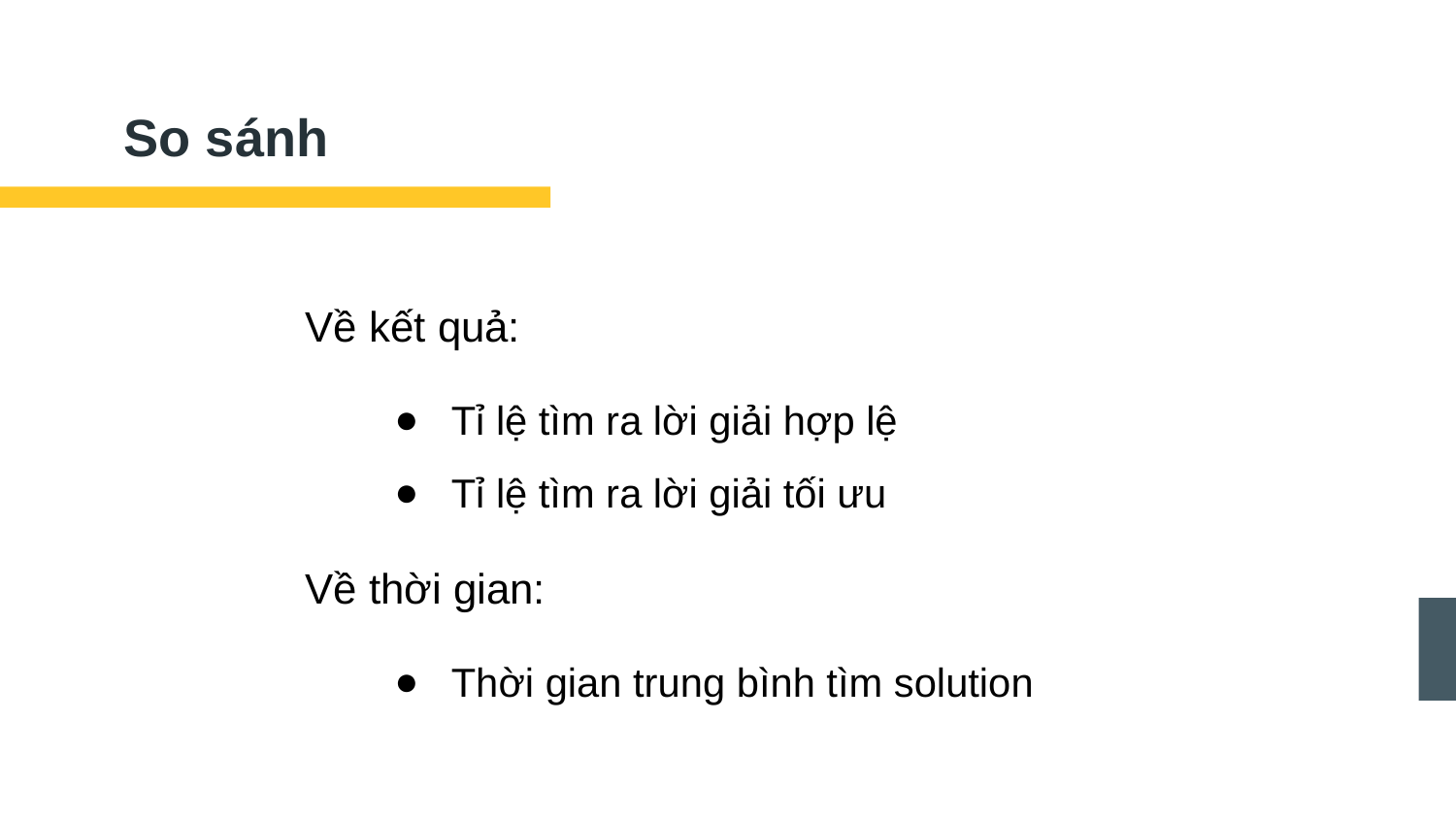

# So sánh

Về kết quả:
Tỉ lệ tìm ra lời giải hợp lệ
Tỉ lệ tìm ra lời giải tối ưu
Về thời gian:
Thời gian trung bình tìm solution